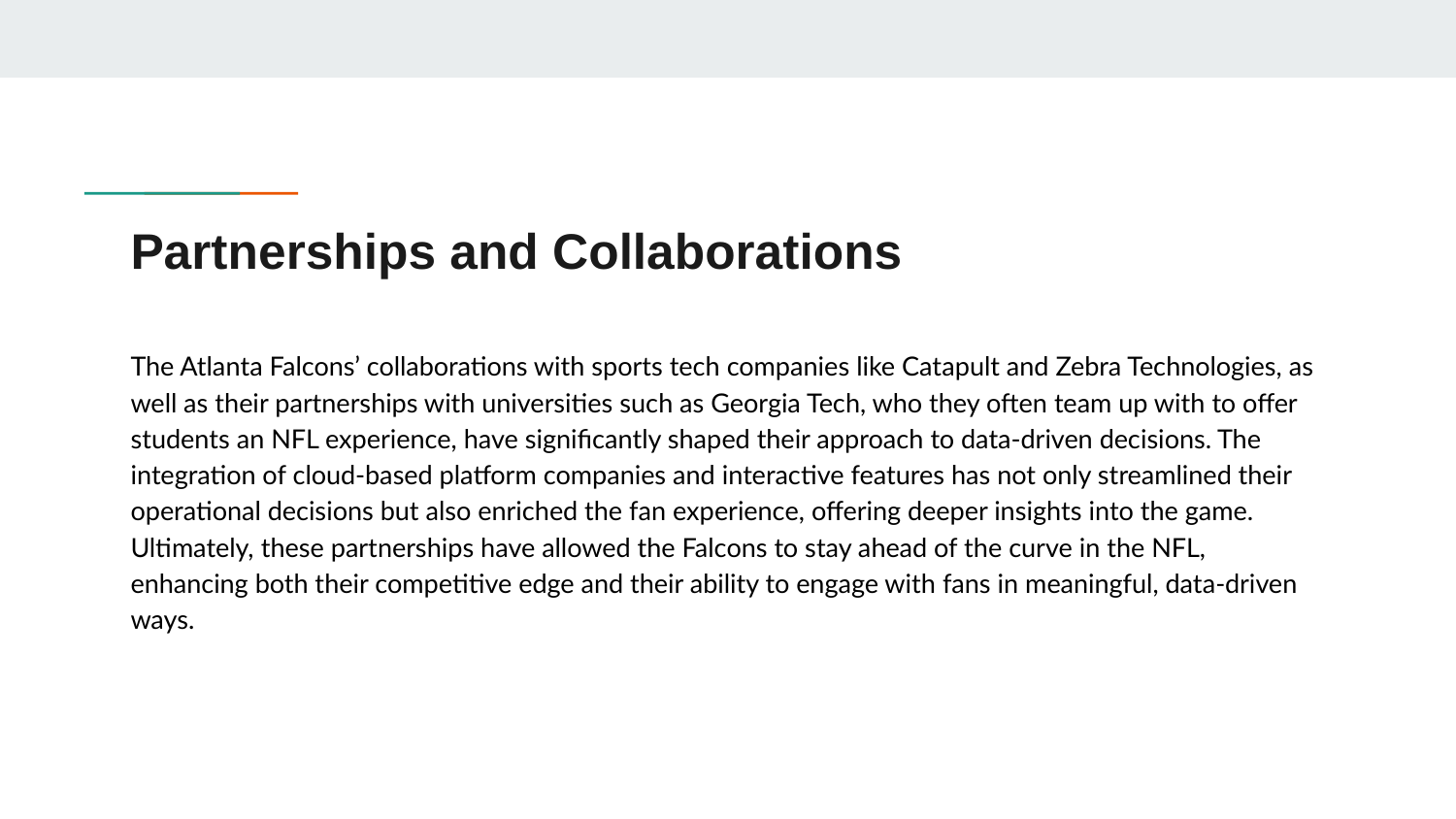

# Partnerships and Collaborations
The Atlanta Falcons’ collaborations with sports tech companies like Catapult and Zebra Technologies, as well as their partnerships with universities such as Georgia Tech, who they often team up with to offer students an NFL experience, have significantly shaped their approach to data-driven decisions. The integration of cloud-based platform companies and interactive features has not only streamlined their operational decisions but also enriched the fan experience, offering deeper insights into the game. Ultimately, these partnerships have allowed the Falcons to stay ahead of the curve in the NFL, enhancing both their competitive edge and their ability to engage with fans in meaningful, data-driven ways.